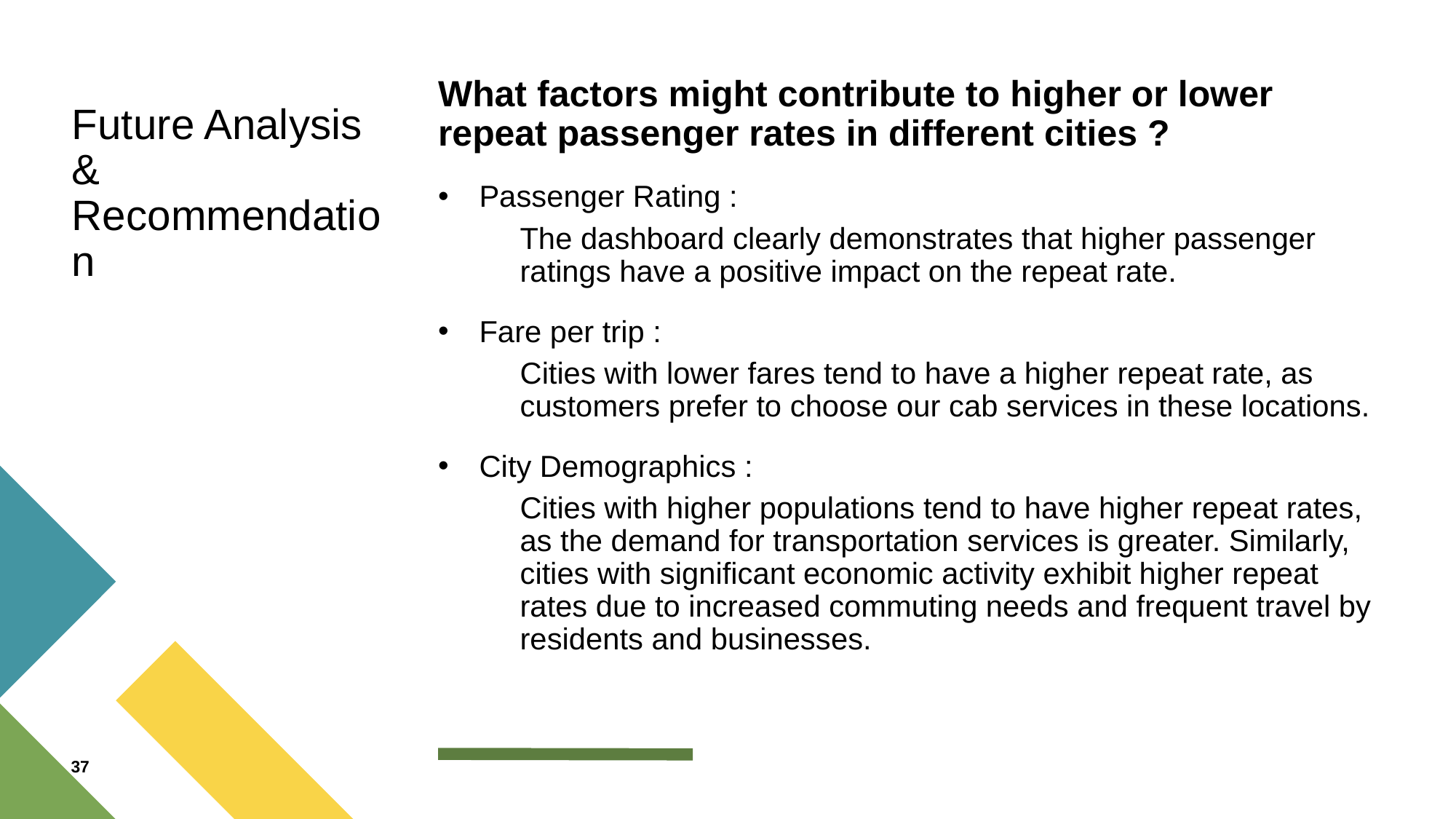

What factors might contribute to higher or lower repeat passenger rates in different cities ?
Passenger Rating :
The dashboard clearly demonstrates that higher passenger ratings have a positive impact on the repeat rate.
Fare per trip :
Cities with lower fares tend to have a higher repeat rate, as customers prefer to choose our cab services in these locations.
City Demographics :
Cities with higher populations tend to have higher repeat rates, as the demand for transportation services is greater. Similarly, cities with significant economic activity exhibit higher repeat rates due to increased commuting needs and frequent travel by residents and businesses.

Future Analysis & Recommendation
#
37